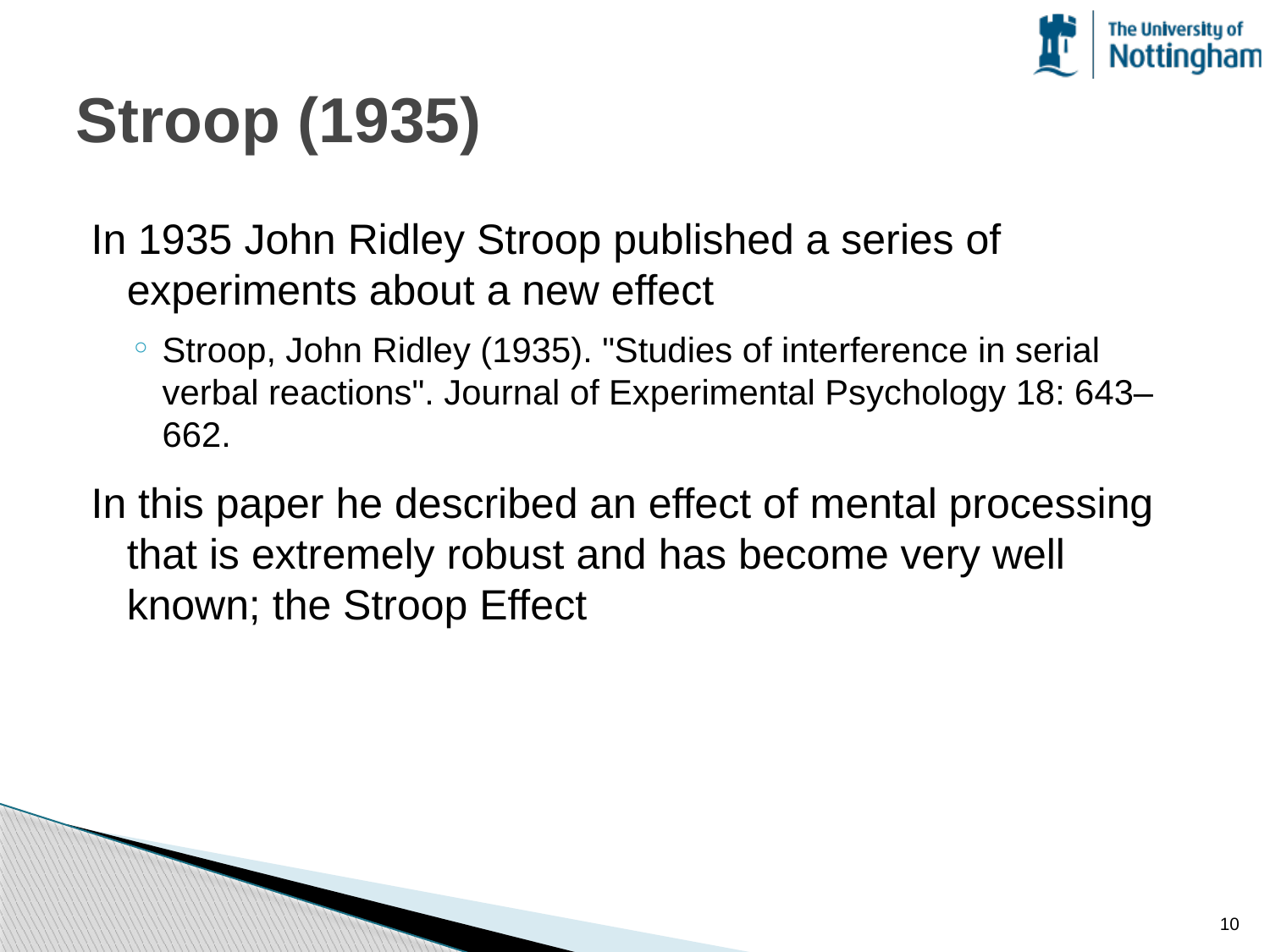

# Stroop (1935)
In 1935 John Ridley Stroop published a series of experiments about a new effect
Stroop, John Ridley (1935). "Studies of interference in serial verbal reactions". Journal of Experimental Psychology 18: 643–662.
In this paper he described an effect of mental processing that is extremely robust and has become very well known; the Stroop Effect
10